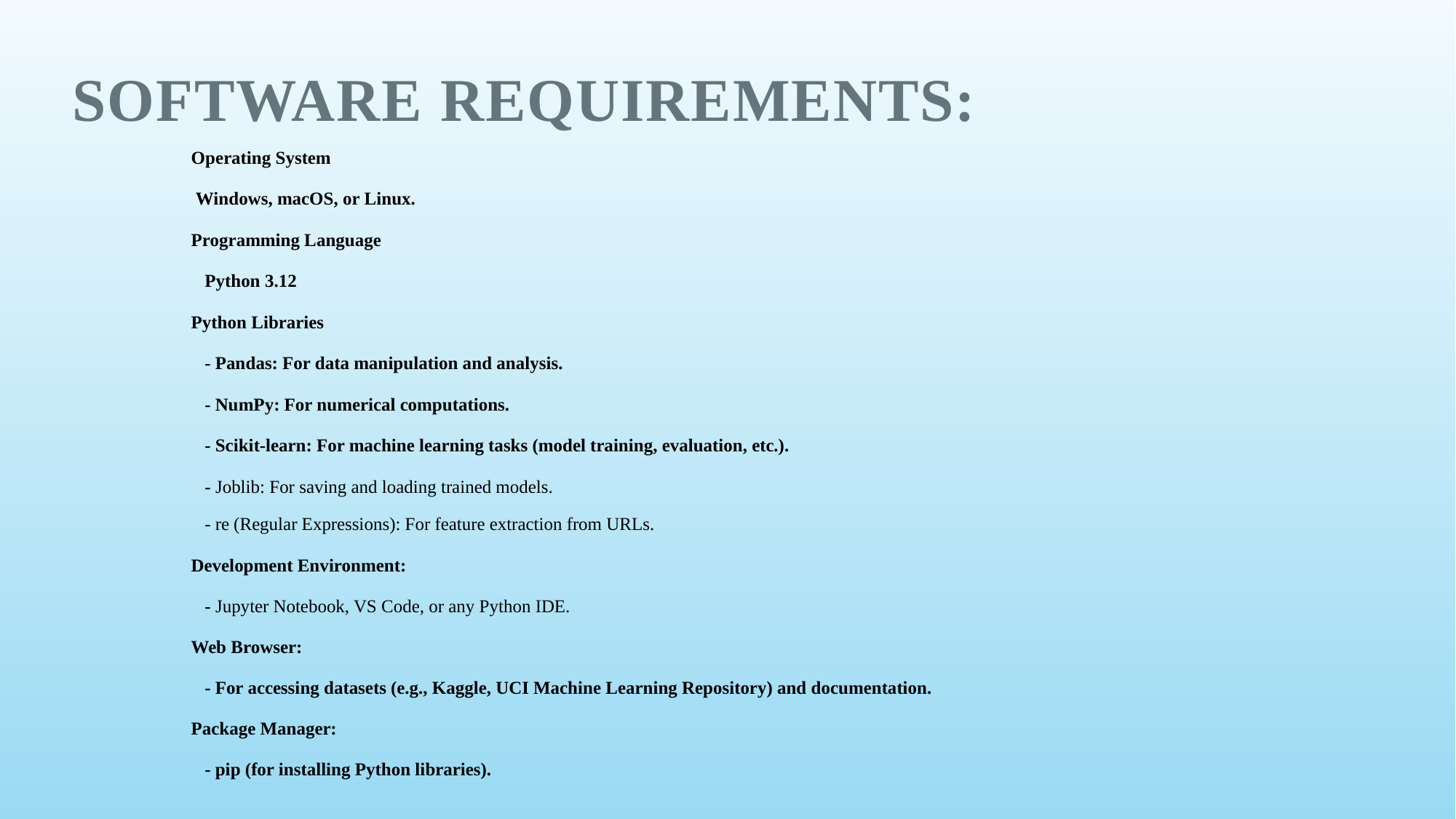

# Software Requirements:
Operating System
 Windows, macOS, or Linux.
Programming Language
   Python 3.12
Python Libraries
   - Pandas: For data manipulation and analysis.
   - NumPy: For numerical computations.
   - Scikit-learn: For machine learning tasks (model training, evaluation, etc.).
   - Joblib: For saving and loading trained models.
   - re (Regular Expressions): For feature extraction from URLs.
Development Environment:
   - Jupyter Notebook, VS Code, or any Python IDE.
Web Browser:
   - For accessing datasets (e.g., Kaggle, UCI Machine Learning Repository) and documentation.
Package Manager:
   - pip (for installing Python libraries).